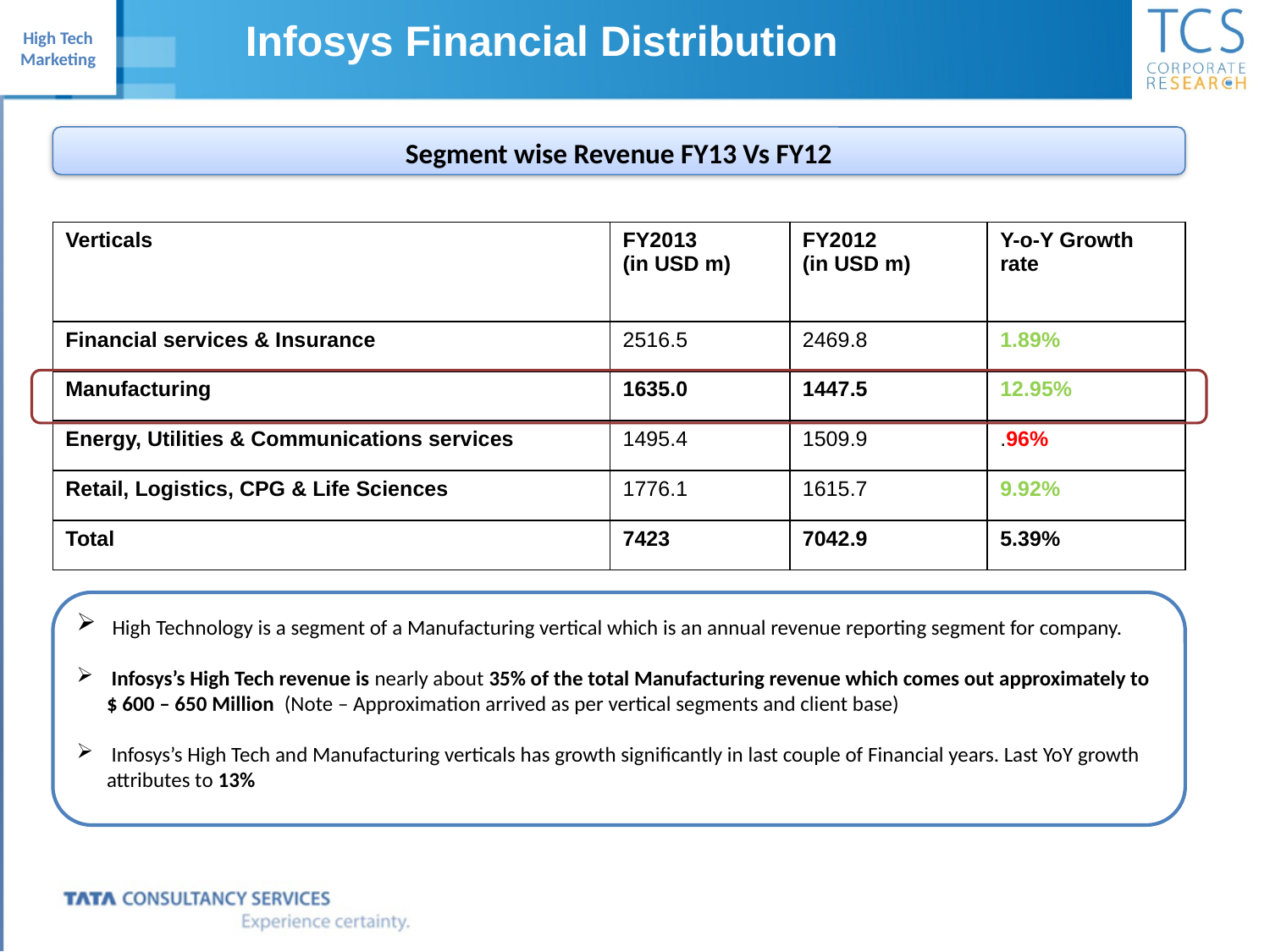

Infosys Financial Distribution
Segment wise Revenue FY13 Vs FY12
| Verticals | FY2013 (in USD m) | FY2012 (in USD m) | Y-o-Y Growth rate |
| --- | --- | --- | --- |
| Financial services & Insurance | 2516.5 | 2469.8 | 1.89% |
| Manufacturing | 1635.0 | 1447.5 | 12.95% |
| Energy, Utilities & Communications services | 1495.4 | 1509.9 | .96% |
| Retail, Logistics, CPG & Life Sciences | 1776.1 | 1615.7 | 9.92% |
| Total | 7423 | 7042.9 | 5.39% |

 High Technology is a segment of a Manufacturing vertical which is an annual revenue reporting segment for company.

 Infosys’s High Tech revenue is nearly about 35% of the total Manufacturing revenue which comes out approximately to $ 600 – 650 Million  (Note – Approximation arrived as per vertical segments and client base)

 Infosys’s High Tech and Manufacturing verticals has growth significantly in last couple of Financial years. Last YoY growth attributes to 13%